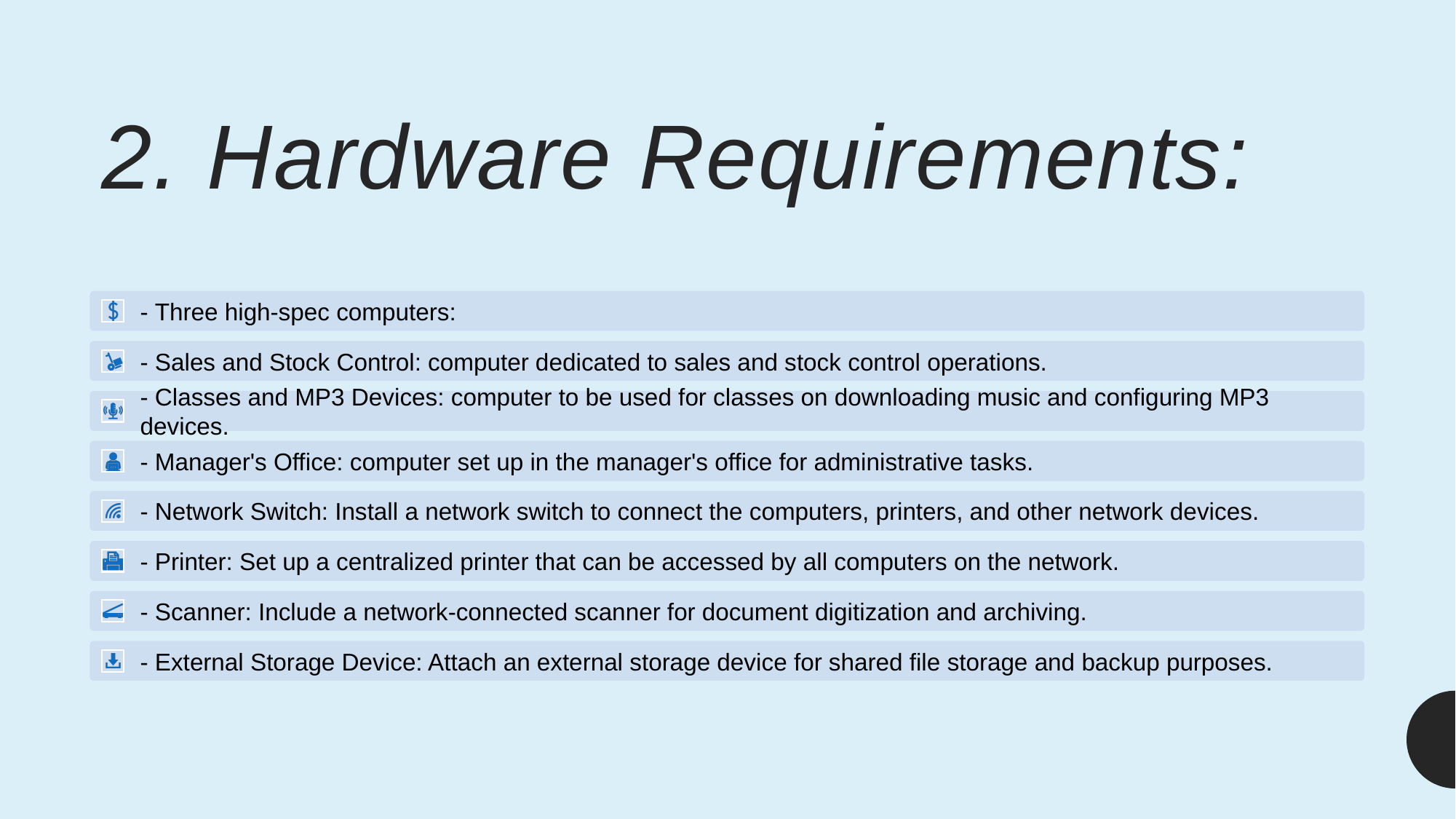

# 2. Hardware Requirements:
- Three high-spec computers:
- Sales and Stock Control: computer dedicated to sales and stock control operations.
- Classes and MP3 Devices: computer to be used for classes on downloading music and configuring MP3 devices.
- Manager's Office: computer set up in the manager's office for administrative tasks.
- Network Switch: Install a network switch to connect the computers, printers, and other network devices.
- Printer: Set up a centralized printer that can be accessed by all computers on the network.
- Scanner: Include a network-connected scanner for document digitization and archiving.
- External Storage Device: Attach an external storage device for shared file storage and backup purposes.